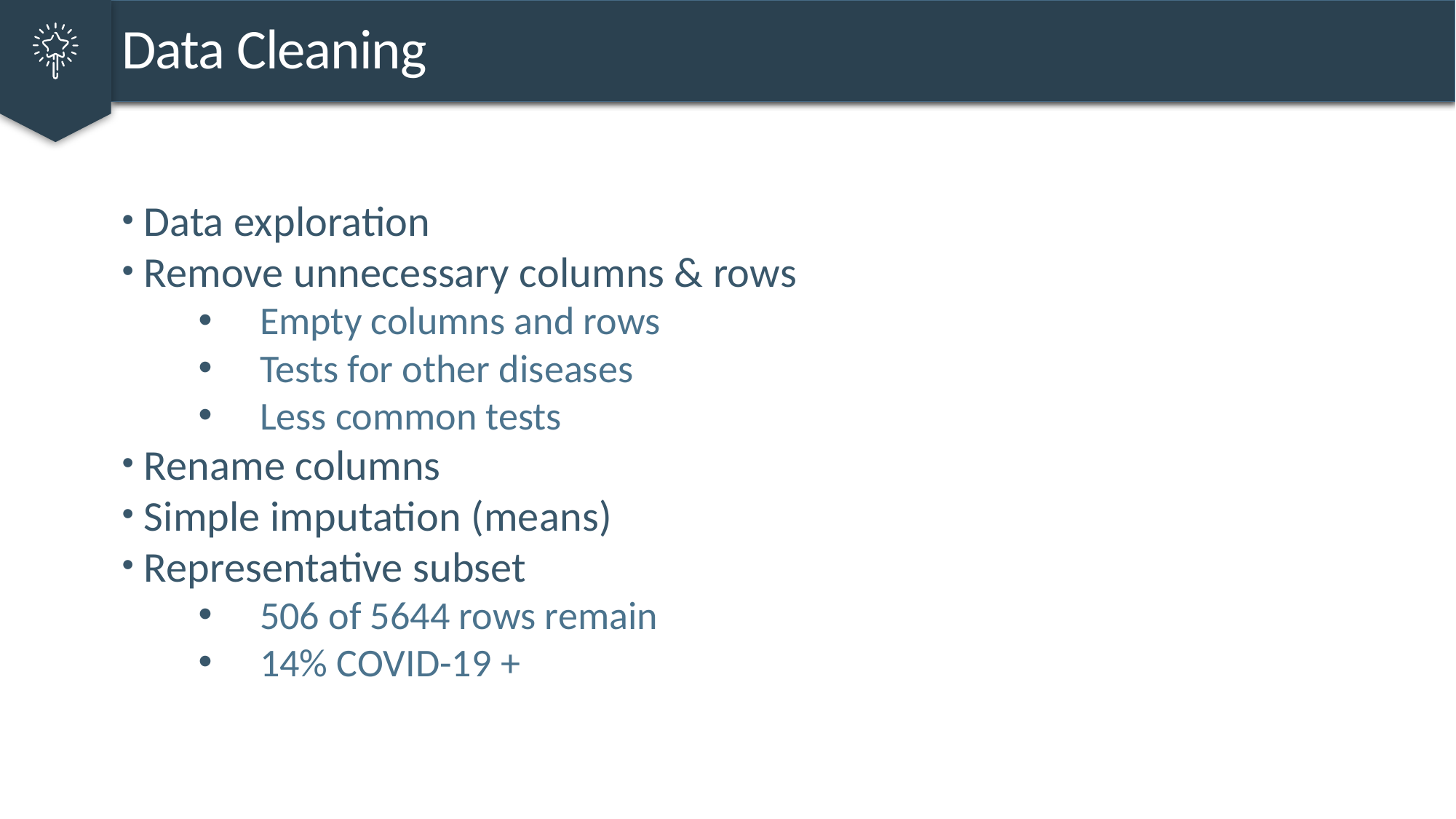

Data Cleaning

Data exploration
Remove unnecessary columns & rows
Empty columns and rows
Tests for other diseases
Less common tests
Rename columns
Simple imputation (means)
Representative subset
506 of 5644 rows remain
14% COVID-19 +